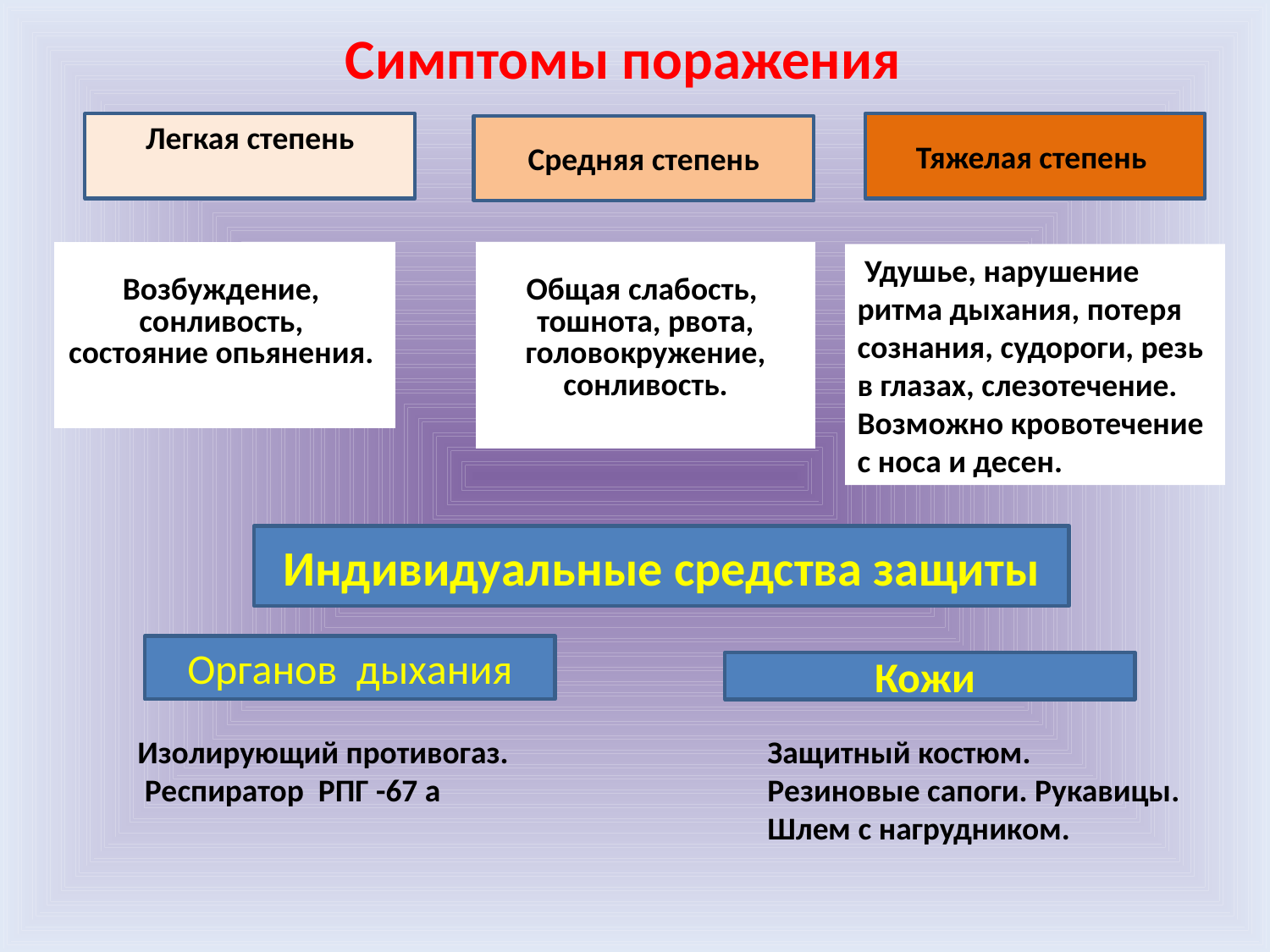

Симптомы поражения

Тяжелая степень
Легкая степень

Средняя степень
| Возбуждение, сонливость, состояние опьянения. |
| --- |
 Удушье, нарушение ритма дыхания, потеря сознания, судороги, резь в глазах, слезотечение. Возможно кровотечение с носа и десен.
| Общая слабость, тошнота, рвота, головокружение, сонливость. |
| --- |
Индивидуальные средства защиты
Органов  дыхания
Кожи
Изолирующий противогаз.
 Респиратор  РПГ -67 а
Защитный костюм.
Резиновые сапоги. Рукавицы.
Шлем с нагрудником.